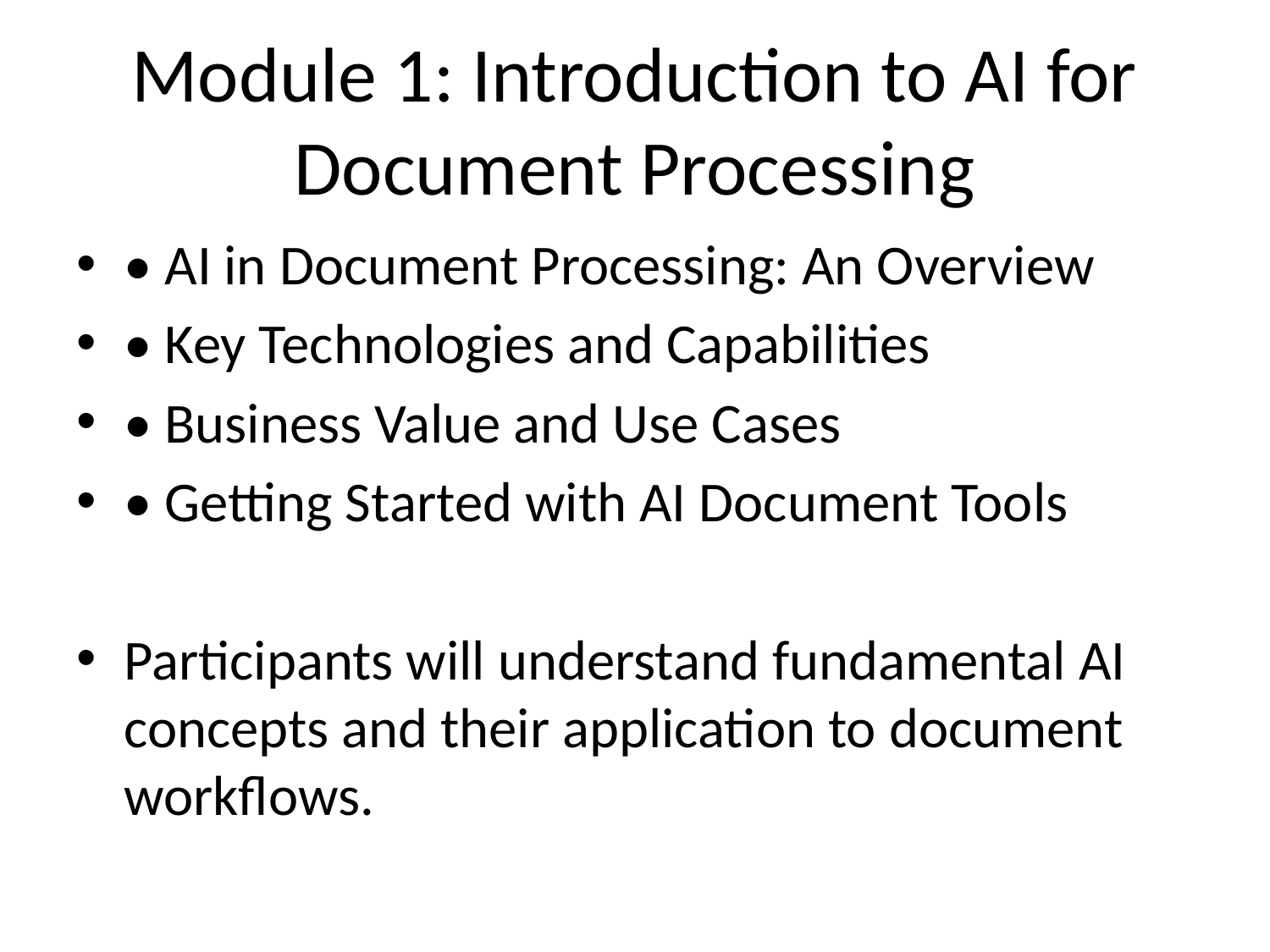

# Module 1: Introduction to AI for Document Processing
• AI in Document Processing: An Overview
• Key Technologies and Capabilities
• Business Value and Use Cases
• Getting Started with AI Document Tools

Participants will understand fundamental AI concepts and their application to document workflows.